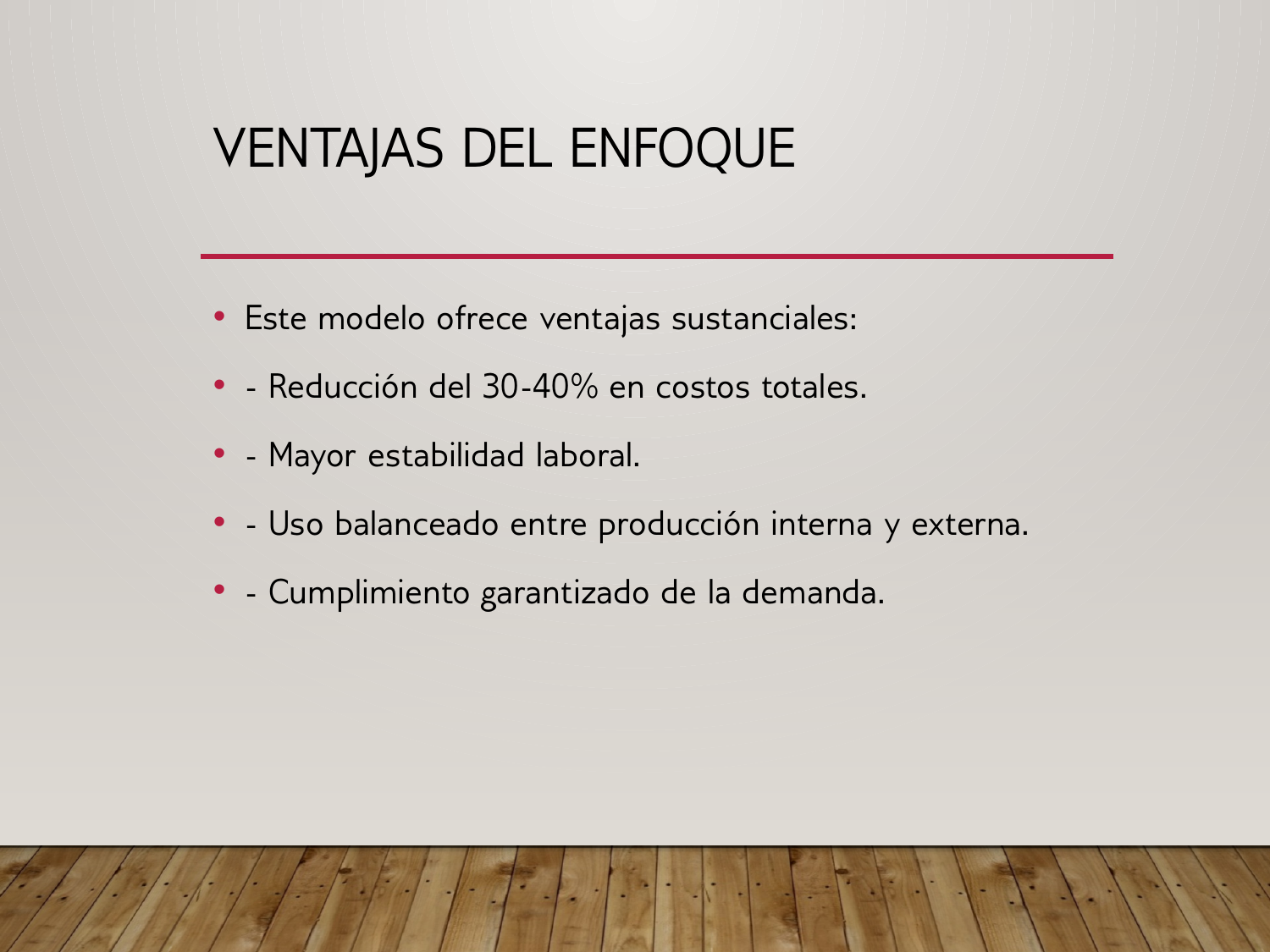

# Ventajas del Enfoque
Este modelo ofrece ventajas sustanciales:
- Reducción del 30-40% en costos totales.
- Mayor estabilidad laboral.
- Uso balanceado entre producción interna y externa.
- Cumplimiento garantizado de la demanda.